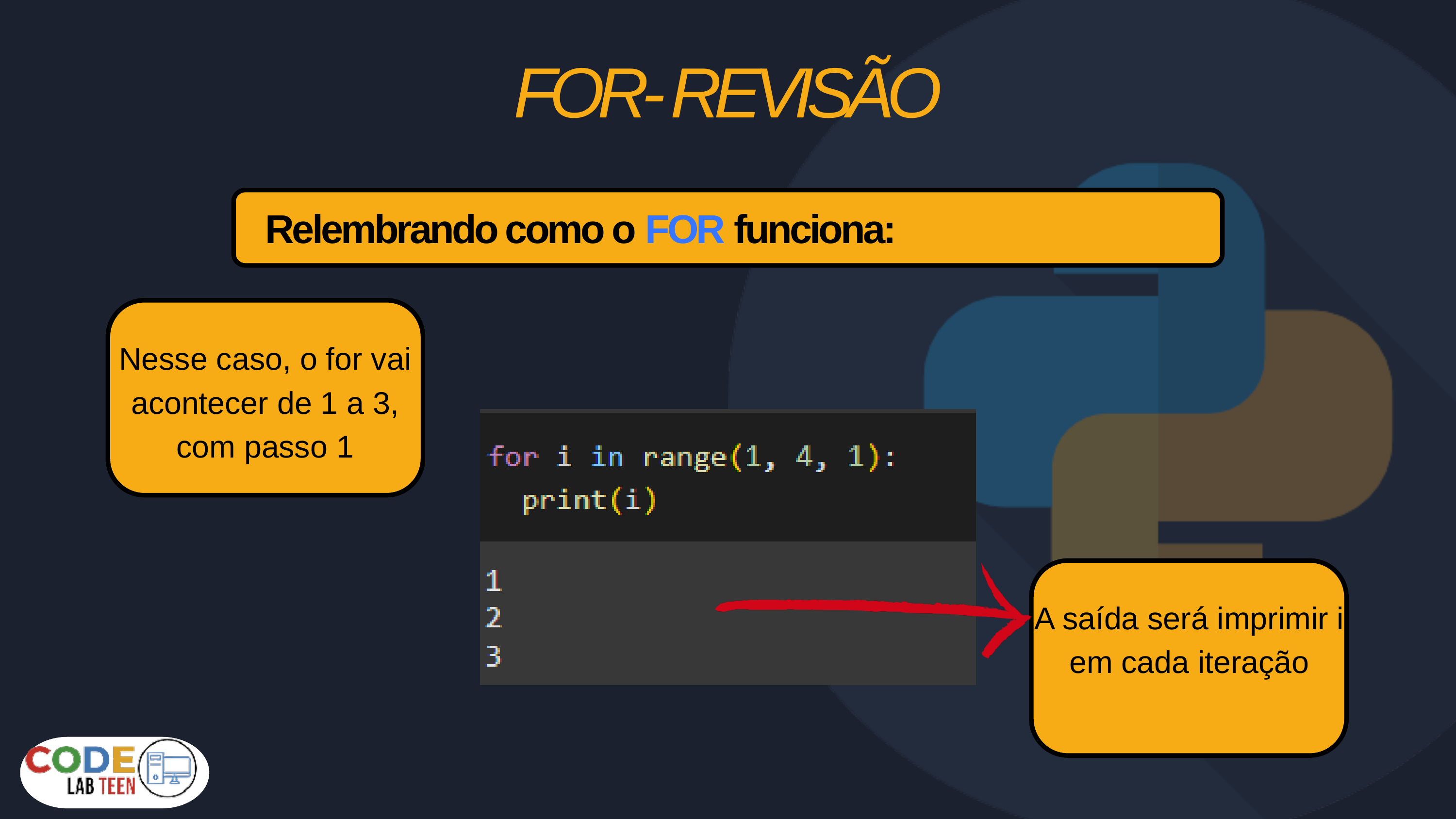

FOR- REVISÃO

Relembrando como o FOR funciona:

Nesse caso, o for vai acontecer de 1 a 3, com passo 1

A saída será imprimir i em cada iteração